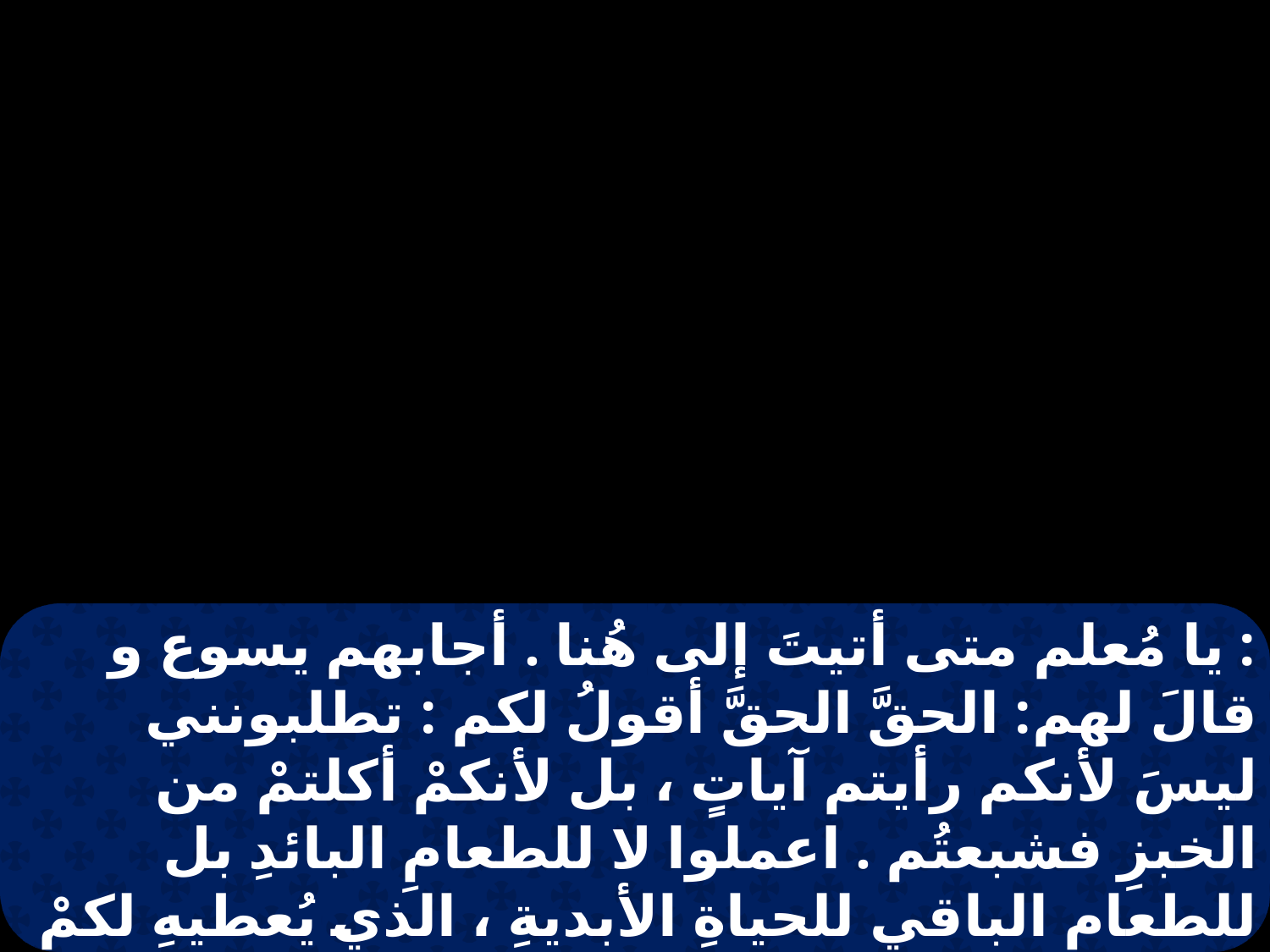

: يا مُعلم متى أتيتَ إلى هُنا . أجابهم يسوع و قالَ لهم: الحقَّ الحقَّ أقولُ لكم : تطلبونني ليسَ لأنكم رأيتم آياتٍ ، بل لأنكمْ أكلتمْ من الخبزِ فشبعتُم . اعملوا لا للطعامِ البائدِ بل للطعامِ الباقي للحياةِ الأبديةِ ، الذي يُعطيهِ لكمْ ابنُ